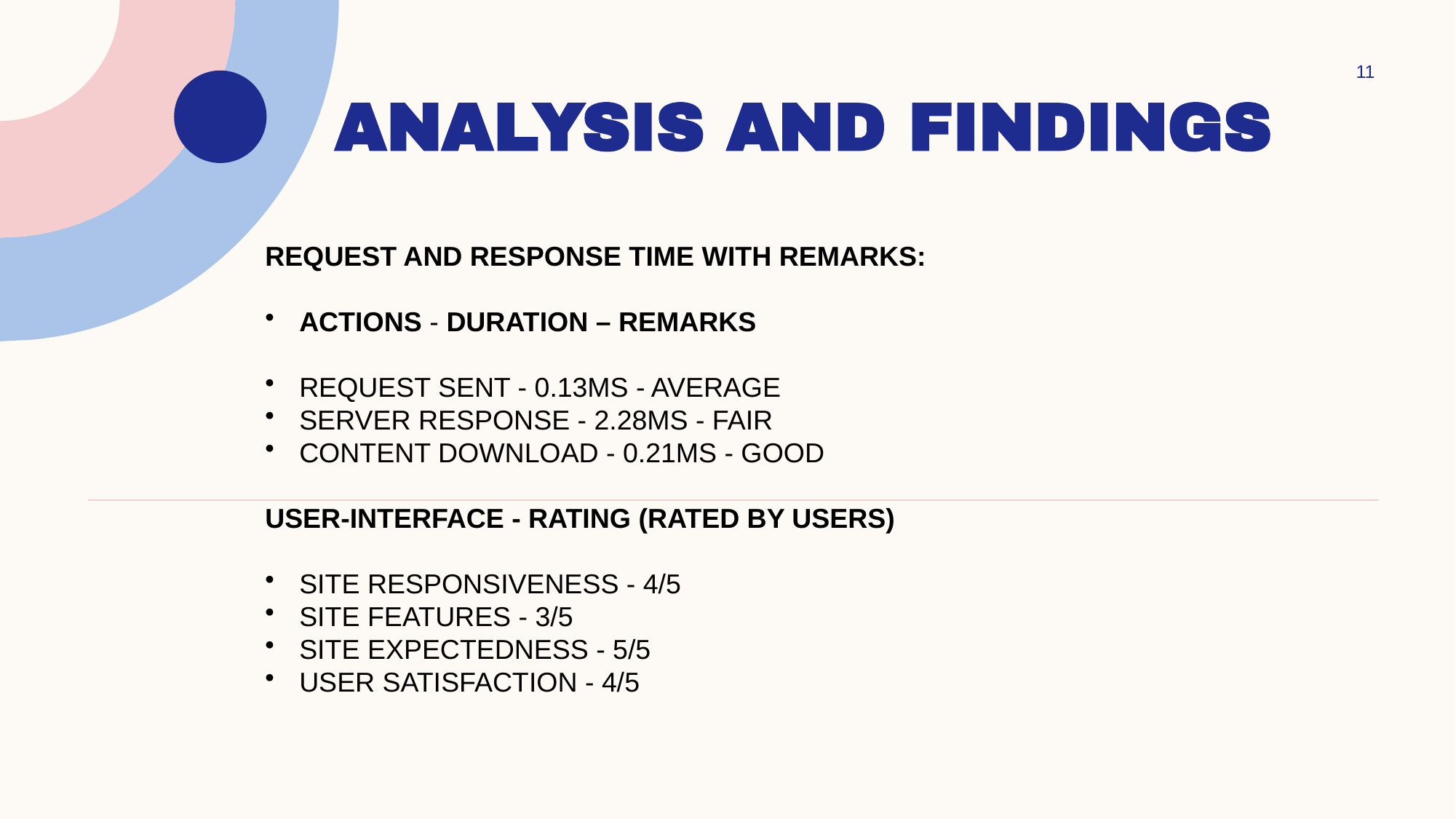

11
# Analysis and Findings
Request and Response time with Remarks:

ACTIONS - DURATION – REMARKS

Request sent - 0.13ms - Average
Server Response - 2.28ms - Fair
Content Download - 0.21ms - Good

USER-INTERFACE - RATING (rated by users)

Site Responsiveness - 4/5
Site Features - 3/5
Site Expectedness - 5/5
User Satisfaction - 4/5